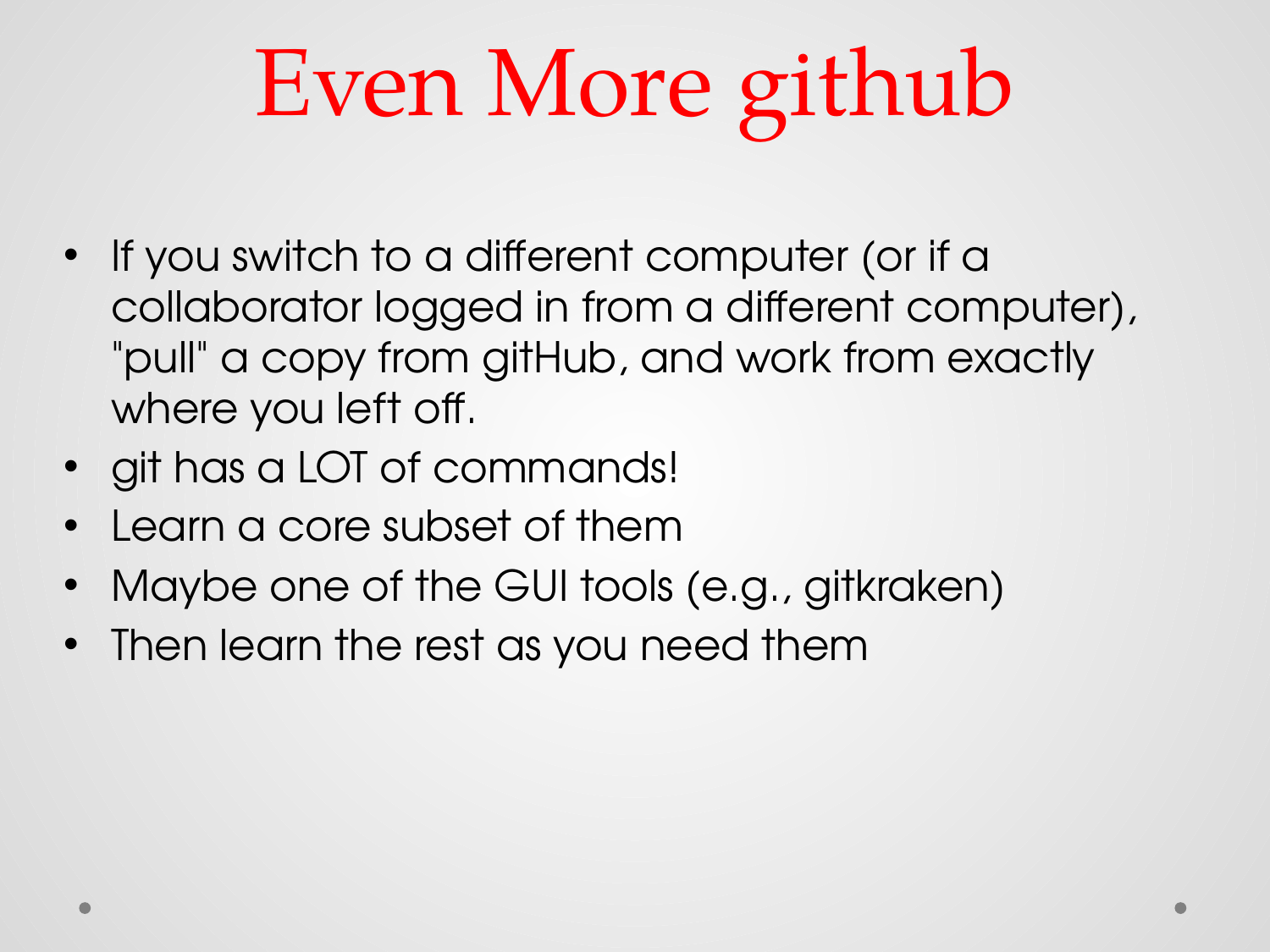

# Even More github
If you switch to a different computer (or if a collaborator logged in from a different computer), "pull" a copy from gitHub, and work from exactly where you left off.
git has a LOT of commands!
Learn a core subset of them
Maybe one of the GUI tools (e.g., gitkraken)
Then learn the rest as you need them